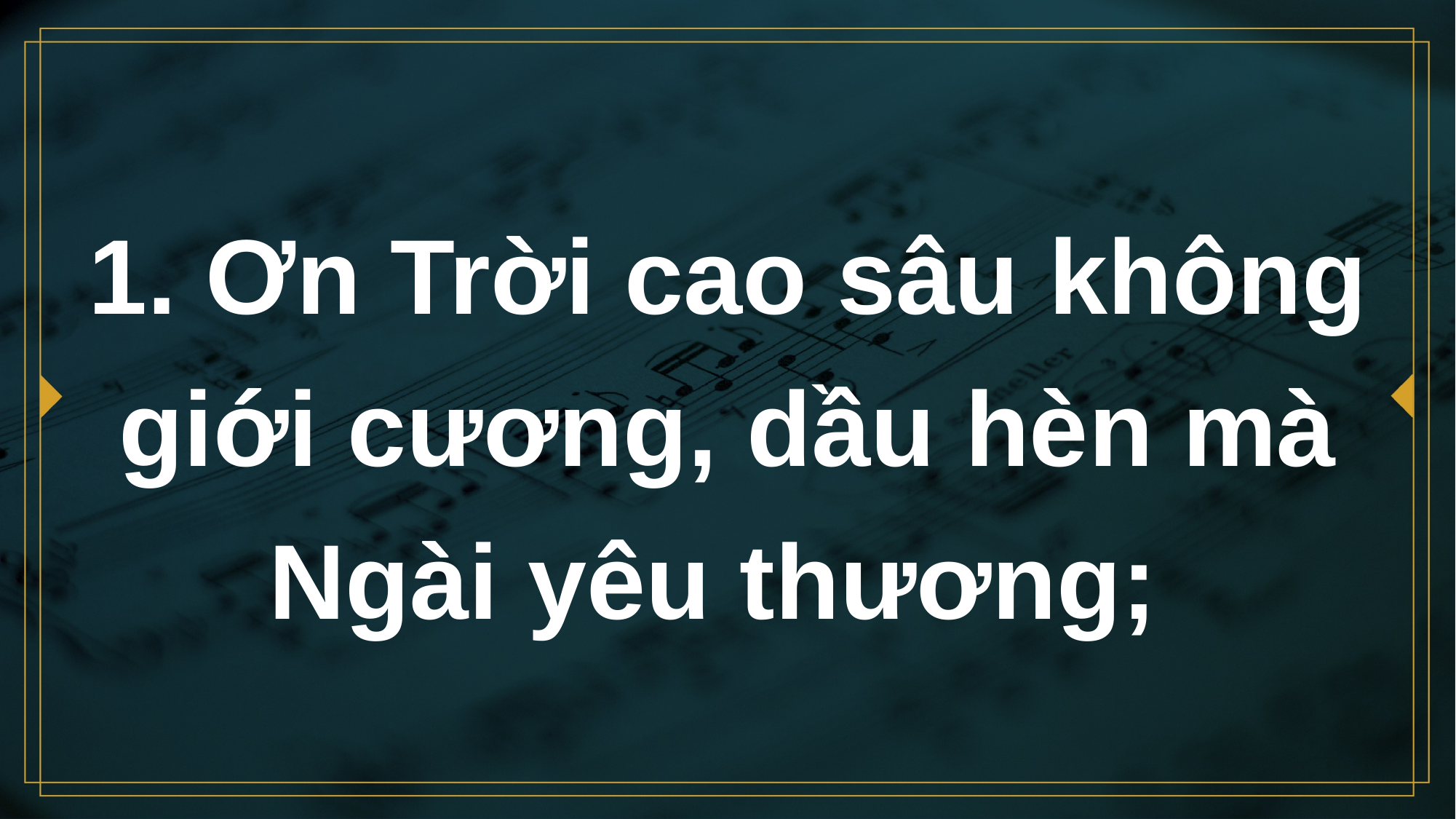

# 1. Ơn Trời cao sâu không giới cương, dầu hèn mà Ngài yêu thương;